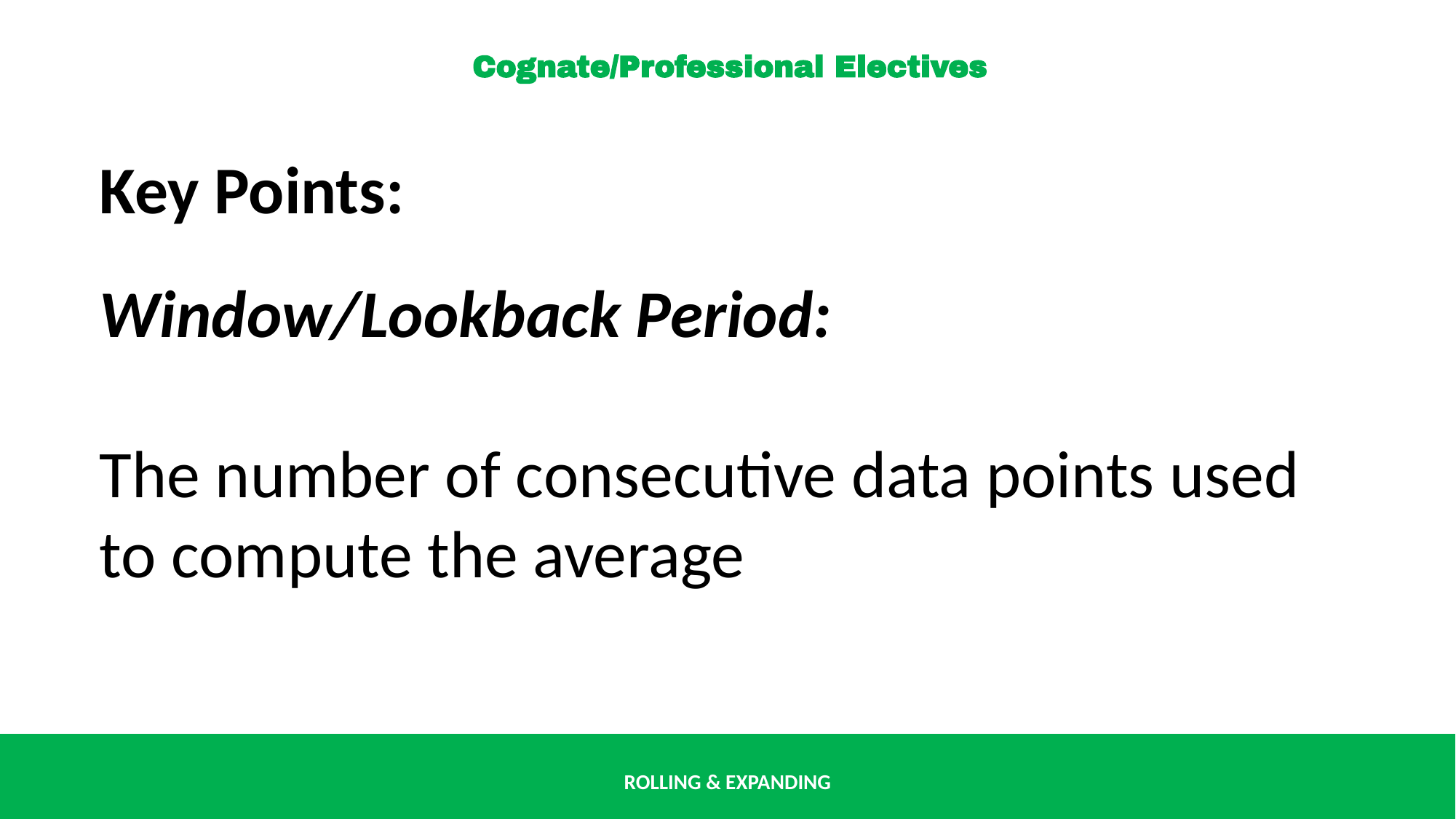

Key Points:

Window/Lookback Period:

The number of consecutive data points used to compute the average